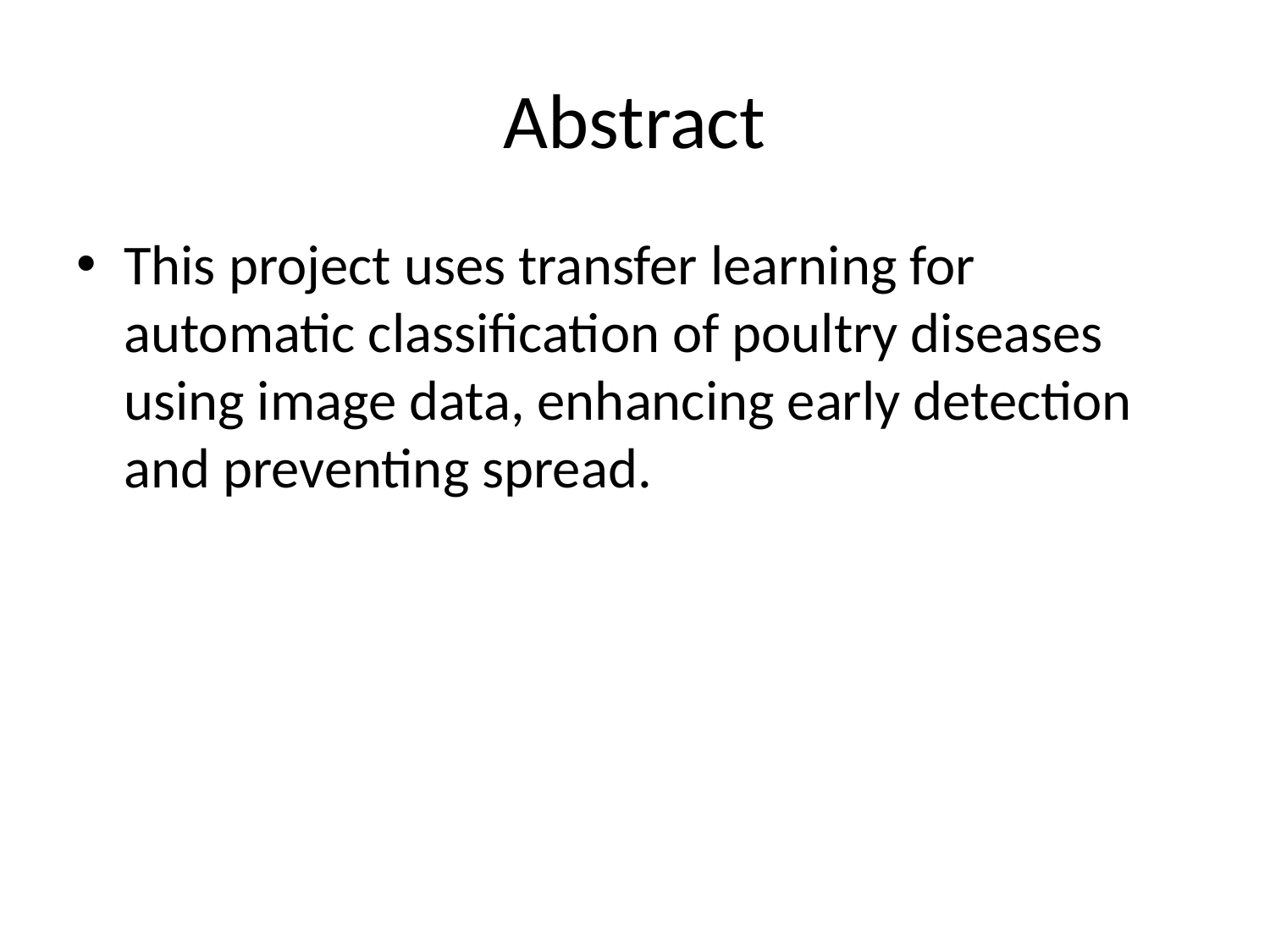

# Abstract
This project uses transfer learning for automatic classification of poultry diseases using image data, enhancing early detection and preventing spread.